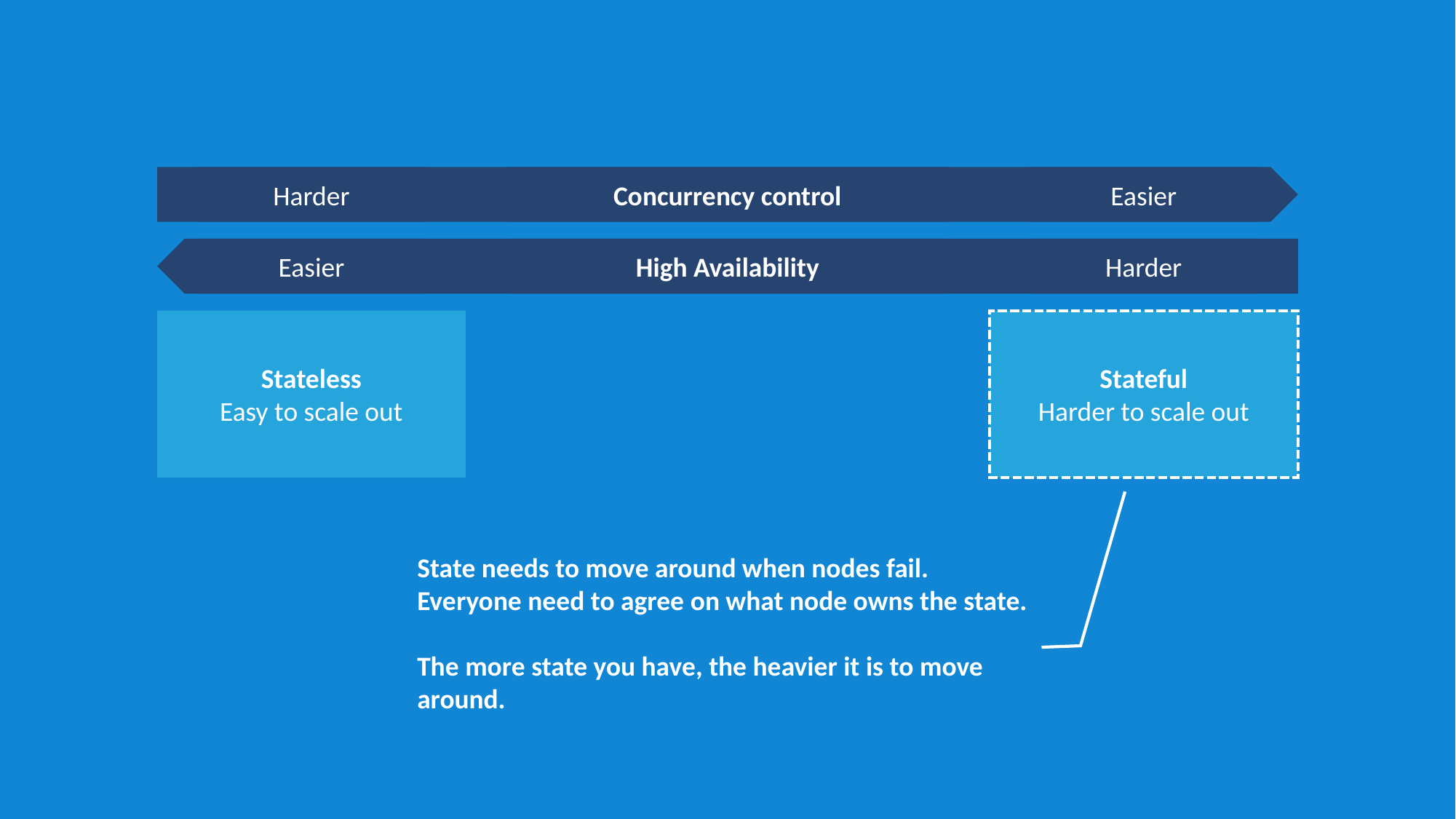

High consistency
Harder
Easier
Concurrency control
Harder
Easier
High availability
High Availability
Stateless
Easy to scale out
Stateful
Harder to scale out
State needs to move around when nodes fail.
Everyone need to agree on what node owns the state.

The more state you have, the heavier it is to move around.